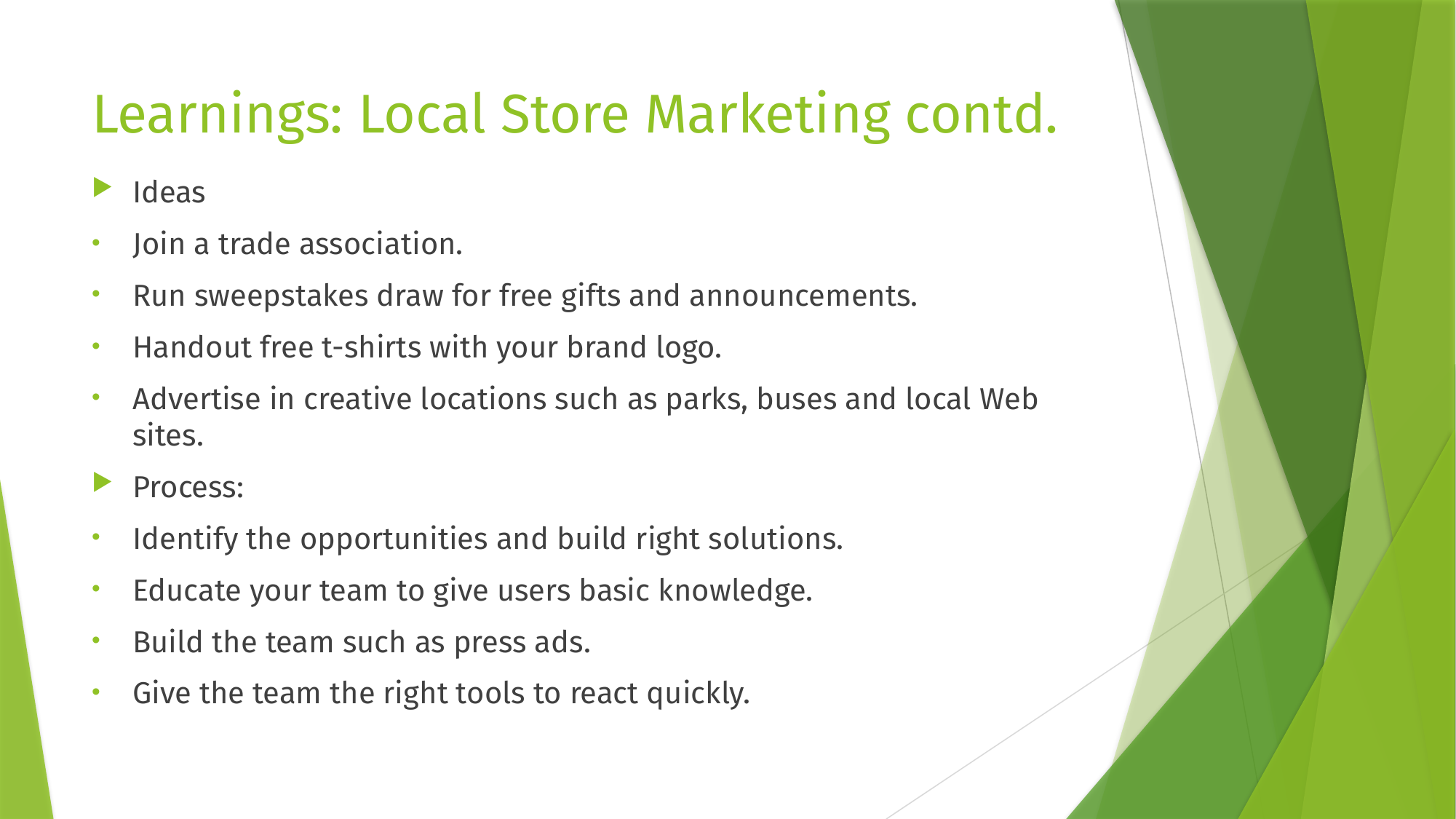

# Learnings: Local Store Marketing contd.
Ideas
Join a trade association.
Run sweepstakes draw for free gifts and announcements.
Handout free t-shirts with your brand logo.
Advertise in creative locations such as parks, buses and local Web sites.
Process:
Identify the opportunities and build right solutions.
Educate your team to give users basic knowledge.
Build the team such as press ads.
Give the team the right tools to react quickly.